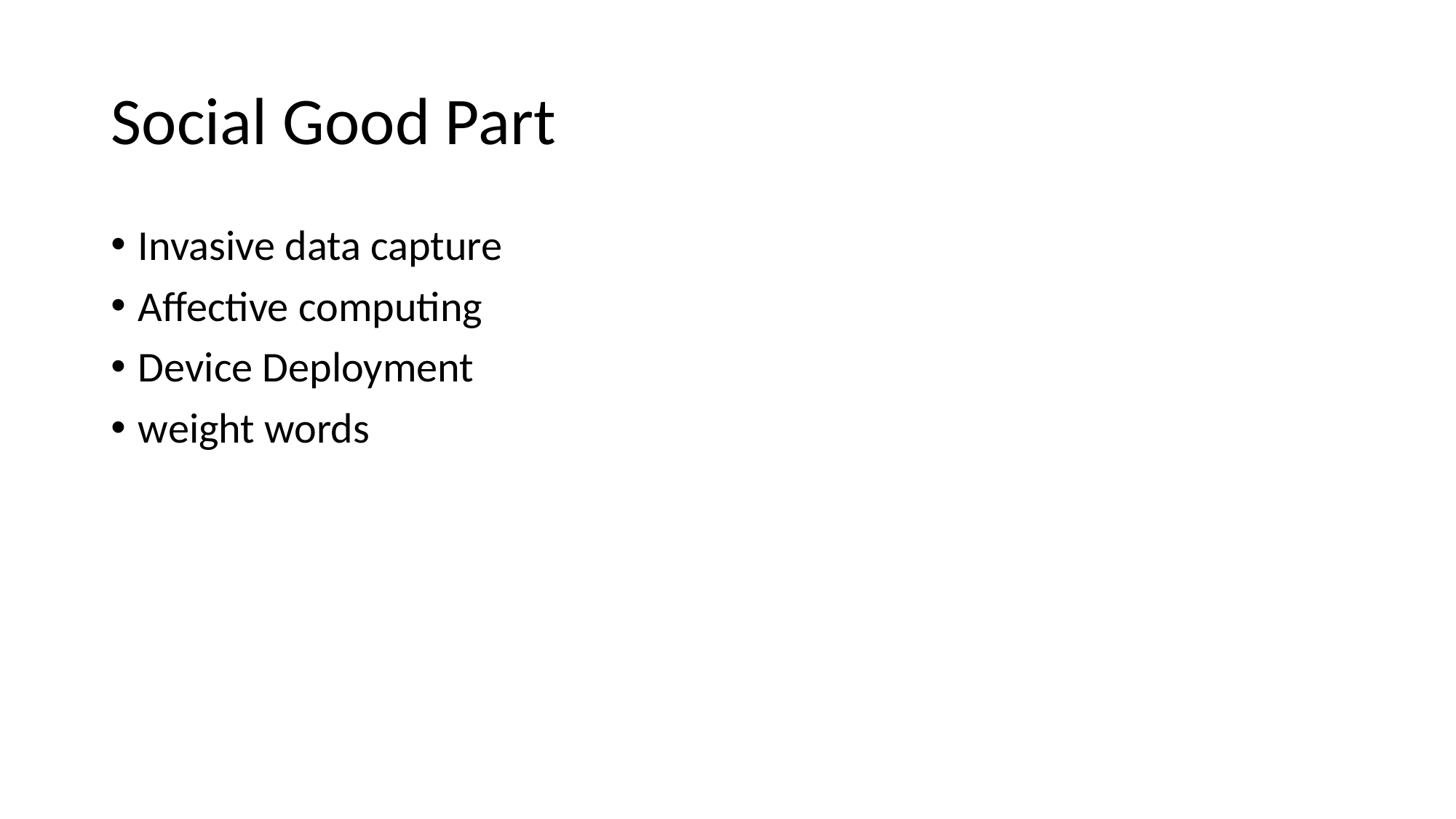

# Social Good Part
Invasive data capture
Affective computing
Device Deployment
weight words